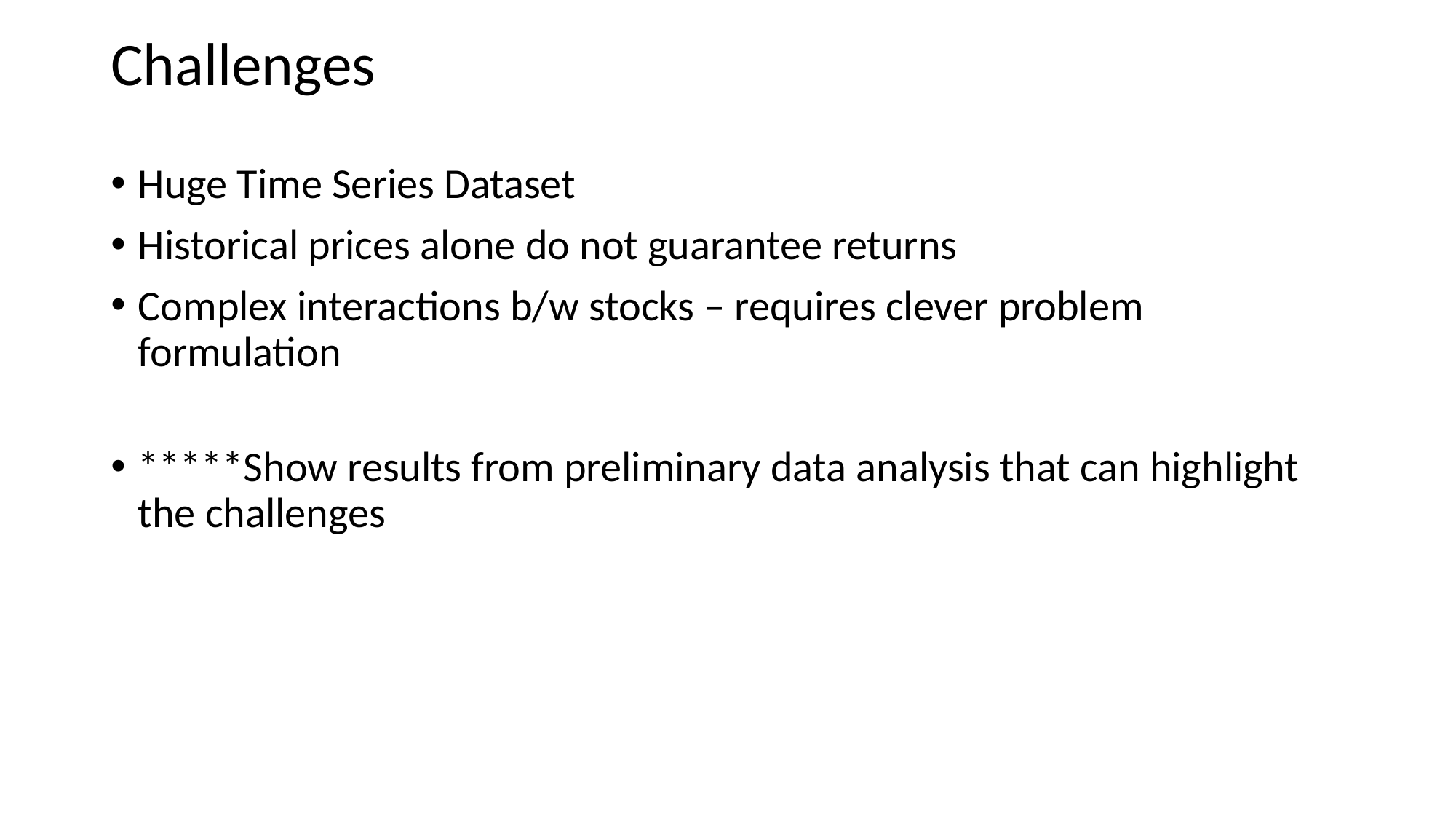

# Challenges
Huge Time Series Dataset
Historical prices alone do not guarantee returns
Complex interactions b/w stocks – requires clever problem formulation

*****Show results from preliminary data analysis that can highlight the challenges